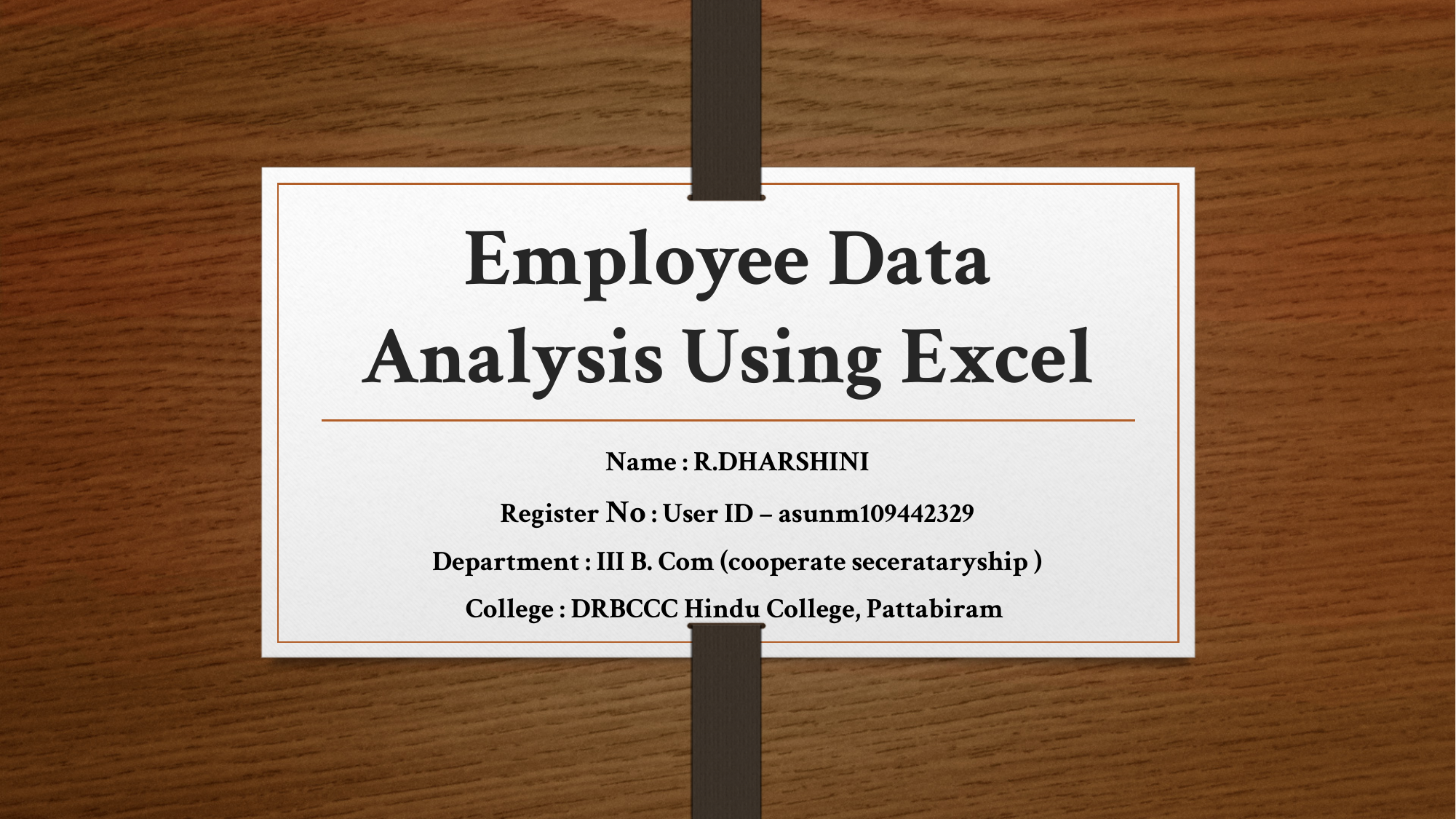

# Employee Data Analysis Using Excel
Name : R.DHARSHINI
Register No : User ID – asunm109442329
Department : III B. Com (cooperate secerataryship )
College : DRBCCC Hindu College, Pattabiram